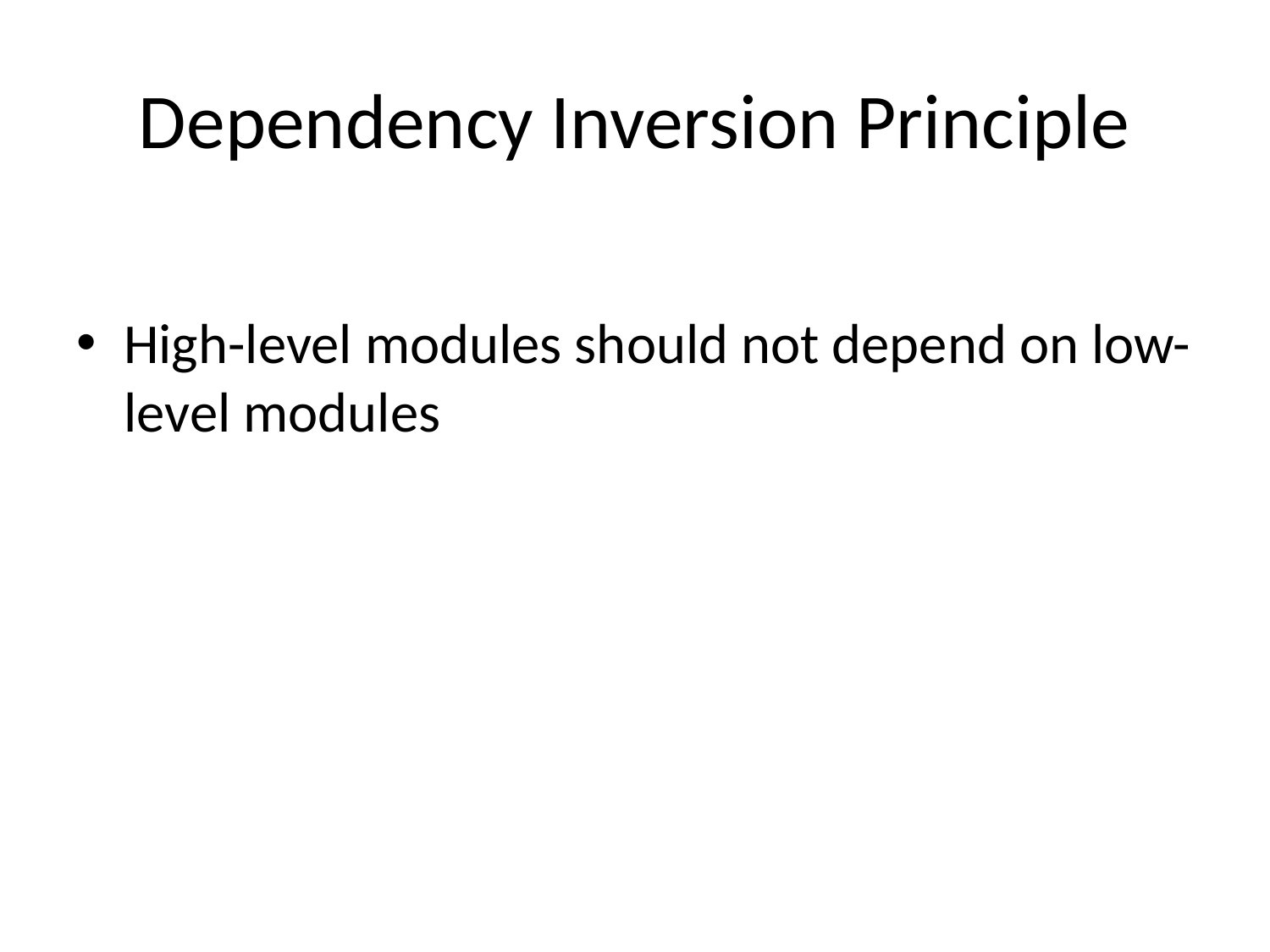

# Dependency Inversion Principle

High-level modules should not depend on low-level modules